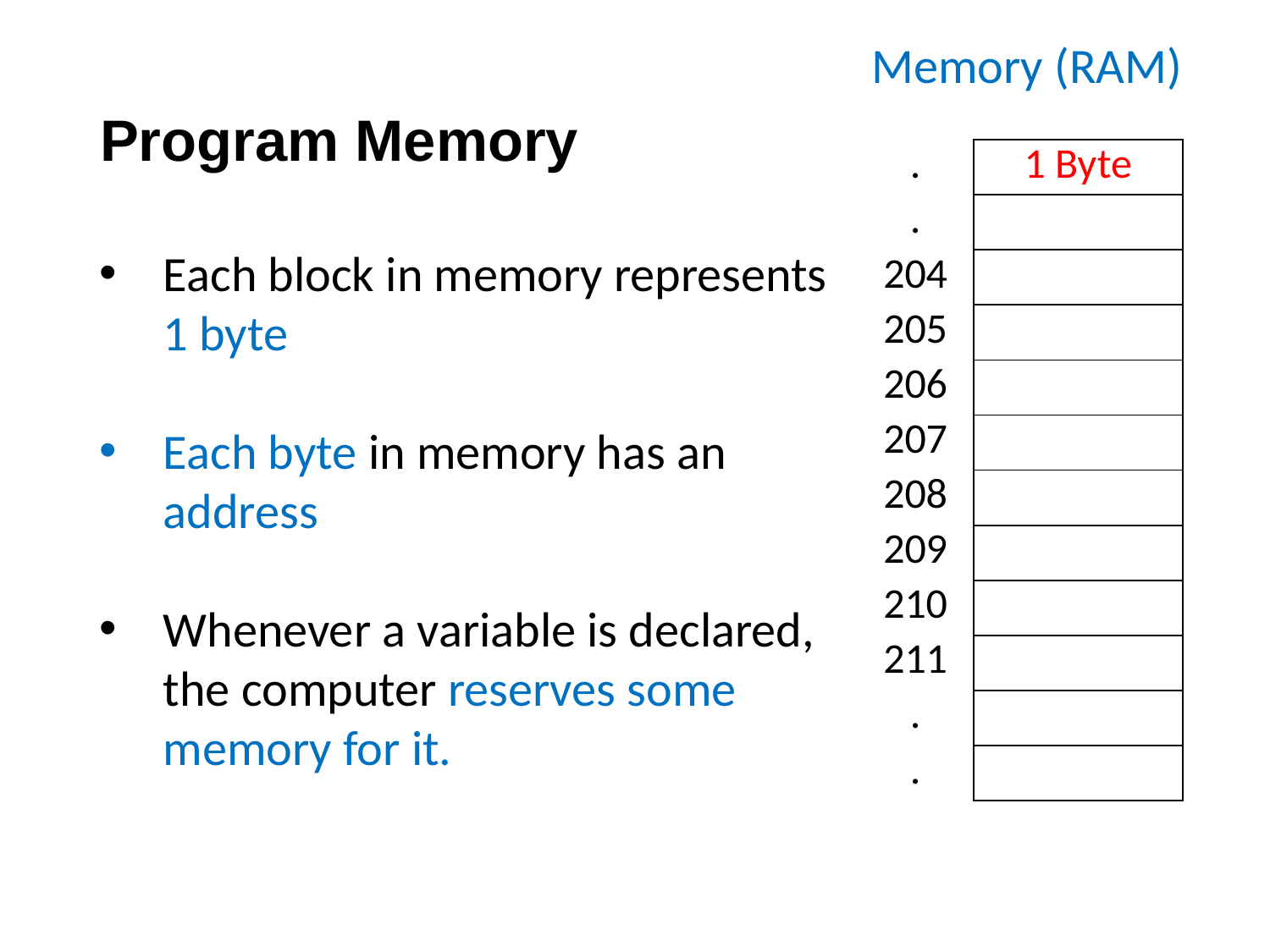

Memory (RAM)
# Program Memory
| . | 1 Byte |
| --- | --- |
| . |  |
| 204 |  |
| 205 |  |
| 206 |  |
| 207 |  |
| 208 |  |
| 209 |  |
| 210 |  |
| 211 |  |
| . |  |
| . |  |
Each block in memory represents 1 byte

Each byte in memory has an address

Whenever a variable is declared, the computer reserves some memory for it.